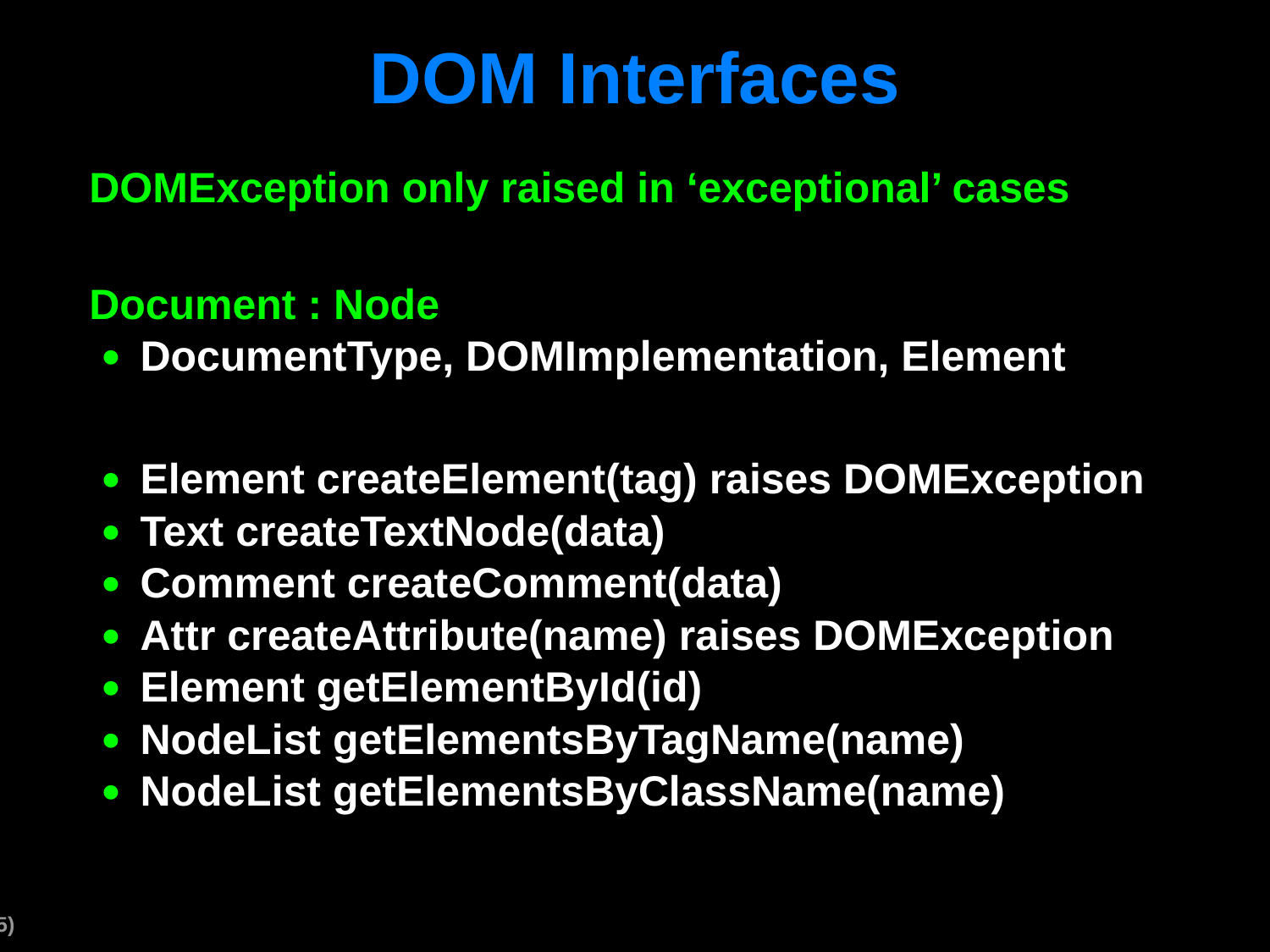

# DOM Interfaces
DOMException only raised in ‘exceptional’ cases

Document : Node
DocumentType, DOMImplementation, Element

Element createElement(tag) raises DOMException
Text createTextNode(data)
Comment createComment(data)
Attr createAttribute(name) raises DOMException
Element getElementById(id)
NodeList getElementsByTagName(name)
NodeList getElementsByClassName(name)